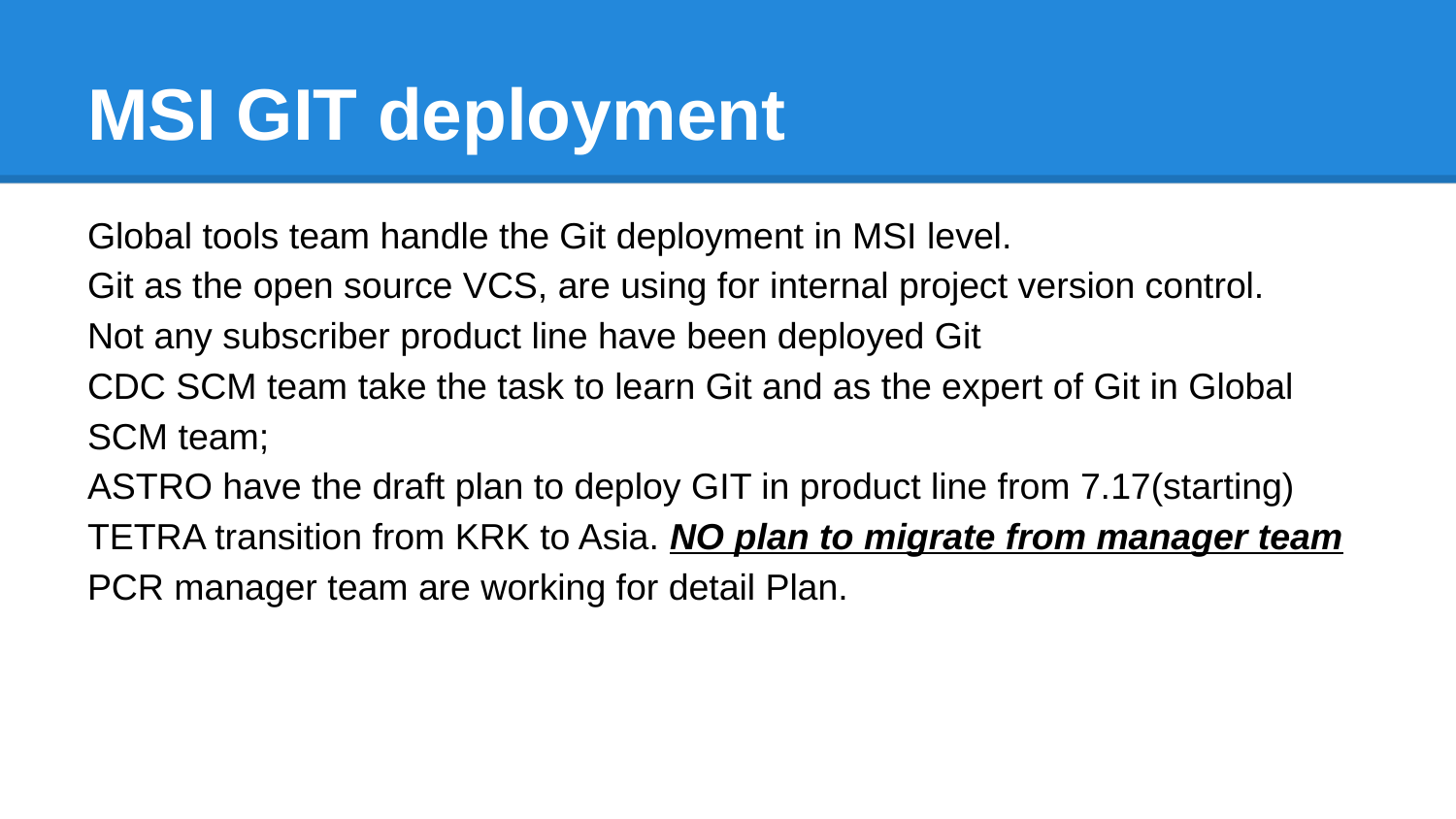

# MSI GIT deployment
Global tools team handle the Git deployment in MSI level.
Git as the open source VCS, are using for internal project version control.
Not any subscriber product line have been deployed Git
CDC SCM team take the task to learn Git and as the expert of Git in Global SCM team;
ASTRO have the draft plan to deploy GIT in product line from 7.17(starting)
TETRA transition from KRK to Asia. NO plan to migrate from manager team
PCR manager team are working for detail Plan.